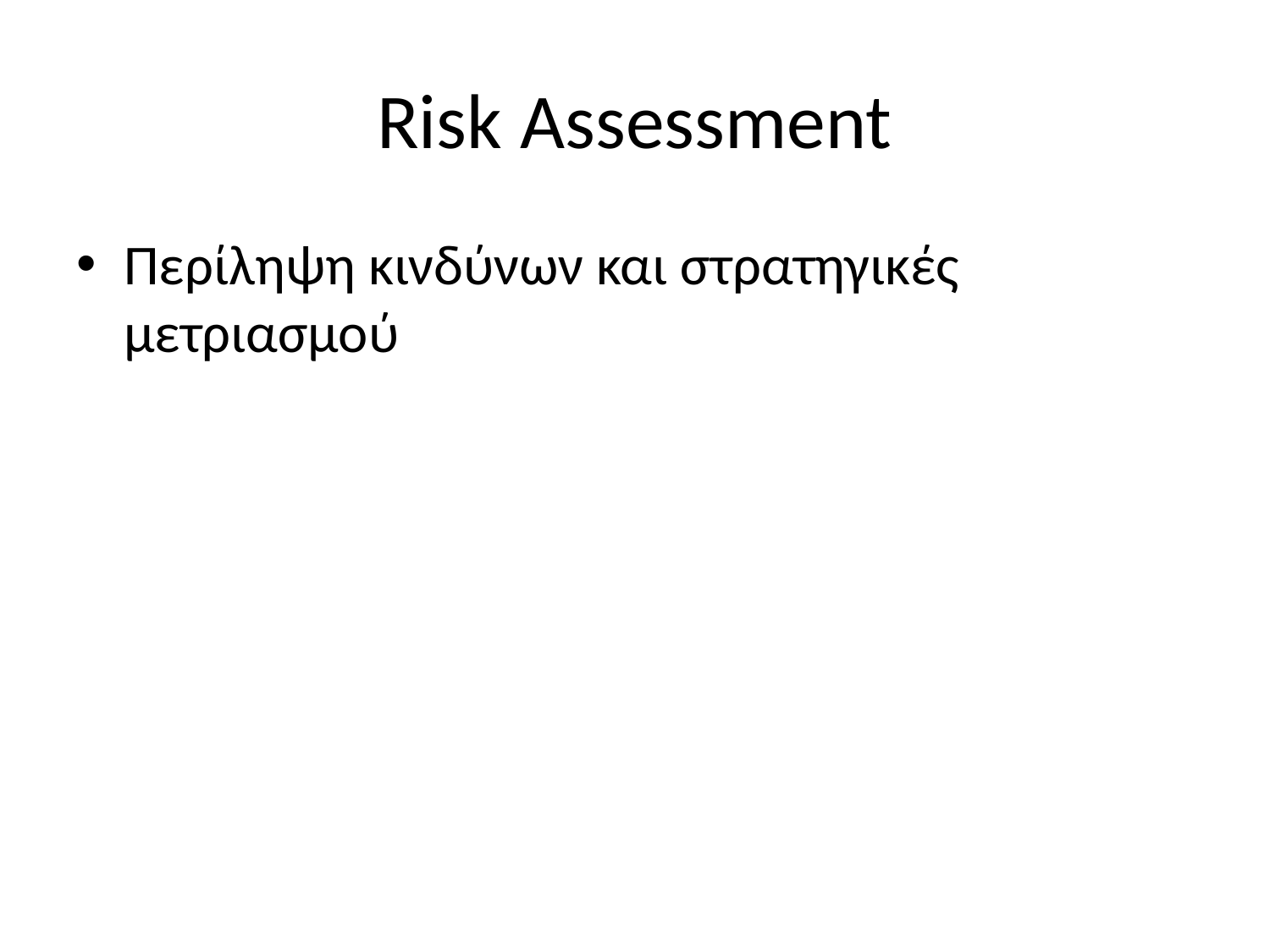

# Risk Assessment
Περίληψη κινδύνων και στρατηγικές μετριασμού